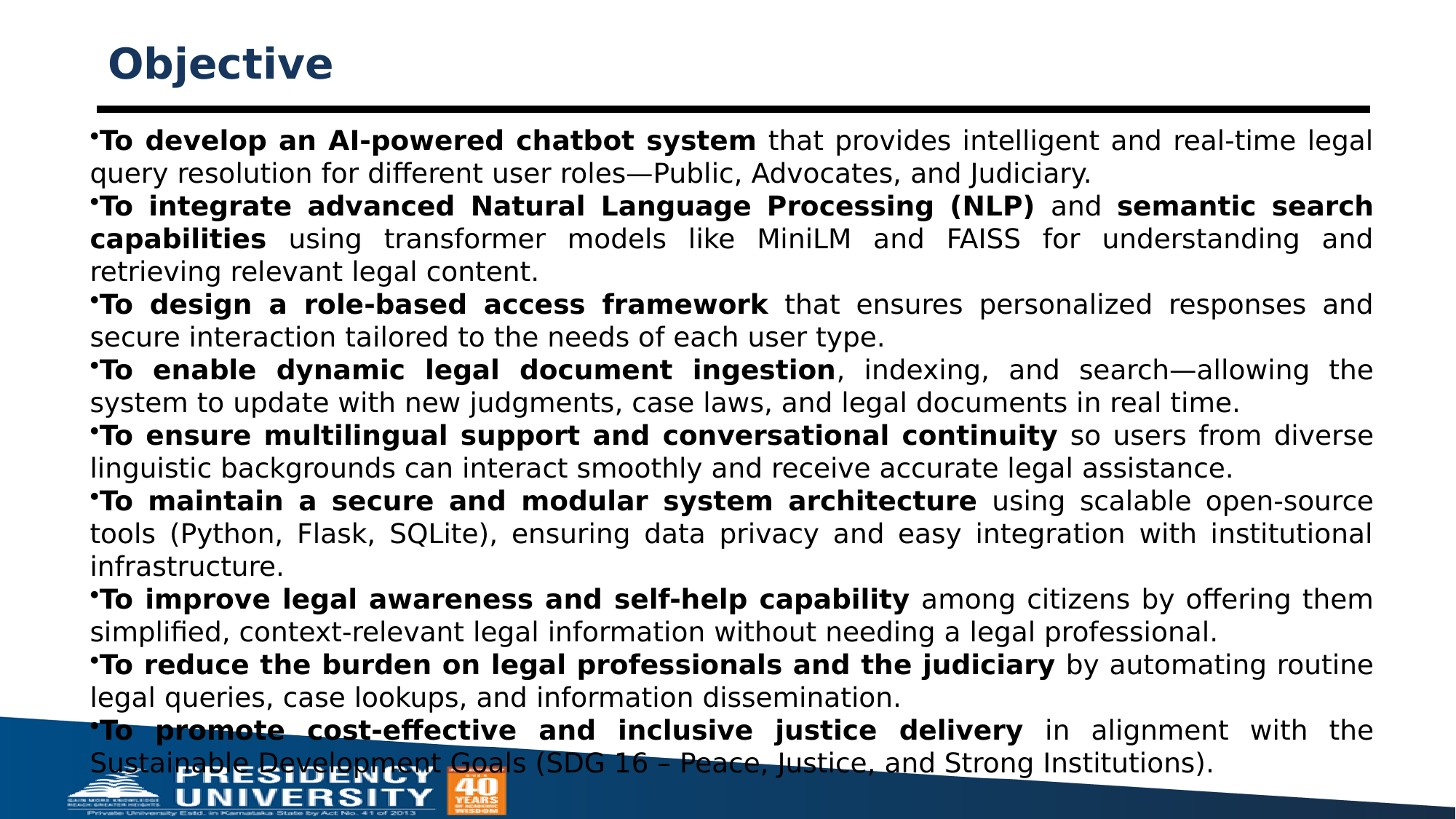

# Objective
To develop an AI-powered chatbot system that provides intelligent and real-time legal query resolution for different user roles—Public, Advocates, and Judiciary.
To integrate advanced Natural Language Processing (NLP) and semantic search capabilities using transformer models like MiniLM and FAISS for understanding and retrieving relevant legal content.
To design a role-based access framework that ensures personalized responses and secure interaction tailored to the needs of each user type.
To enable dynamic legal document ingestion, indexing, and search—allowing the system to update with new judgments, case laws, and legal documents in real time.
To ensure multilingual support and conversational continuity so users from diverse linguistic backgrounds can interact smoothly and receive accurate legal assistance.
To maintain a secure and modular system architecture using scalable open-source tools (Python, Flask, SQLite), ensuring data privacy and easy integration with institutional infrastructure.
To improve legal awareness and self-help capability among citizens by offering them simplified, context-relevant legal information without needing a legal professional.
To reduce the burden on legal professionals and the judiciary by automating routine legal queries, case lookups, and information dissemination.
To promote cost-effective and inclusive justice delivery in alignment with the Sustainable Development Goals (SDG 16 – Peace, Justice, and Strong Institutions).